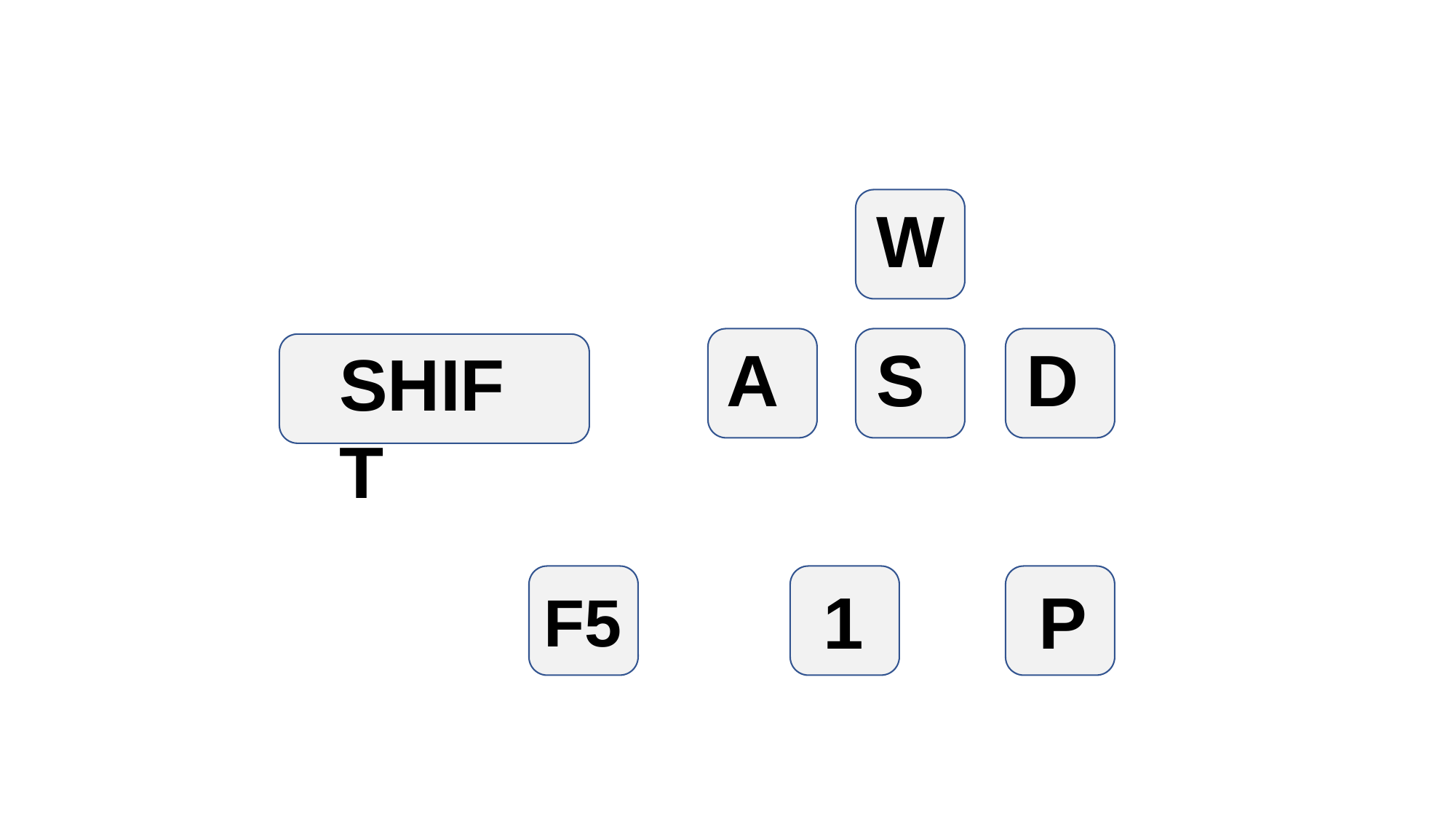

W

D
A
S
SHIFT

P
1
F5